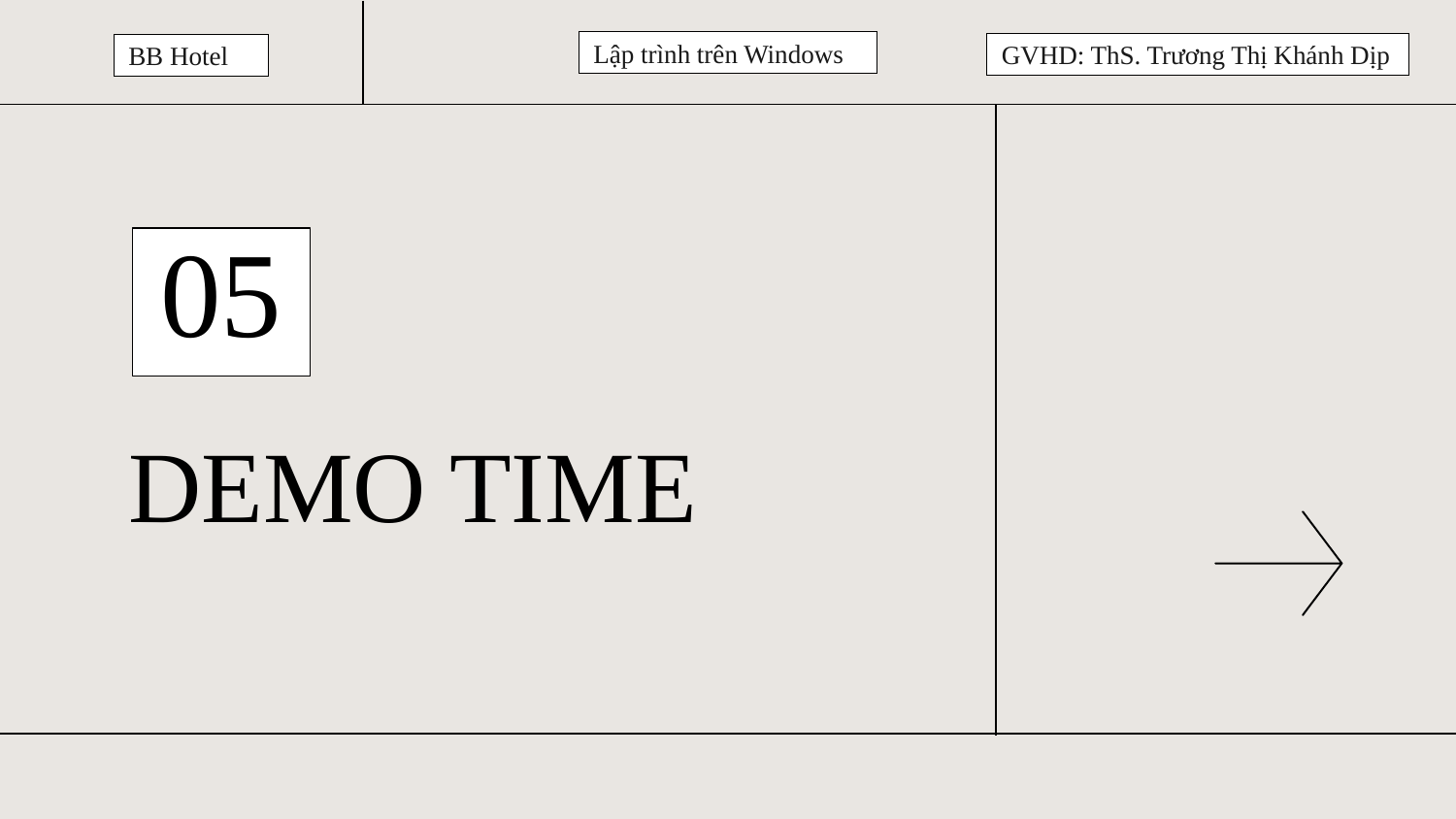

Lập trình trên Windows
GVHD: ThS. Trương Thị Khánh Dịp
BB Hotel
05
# DEMO TIME